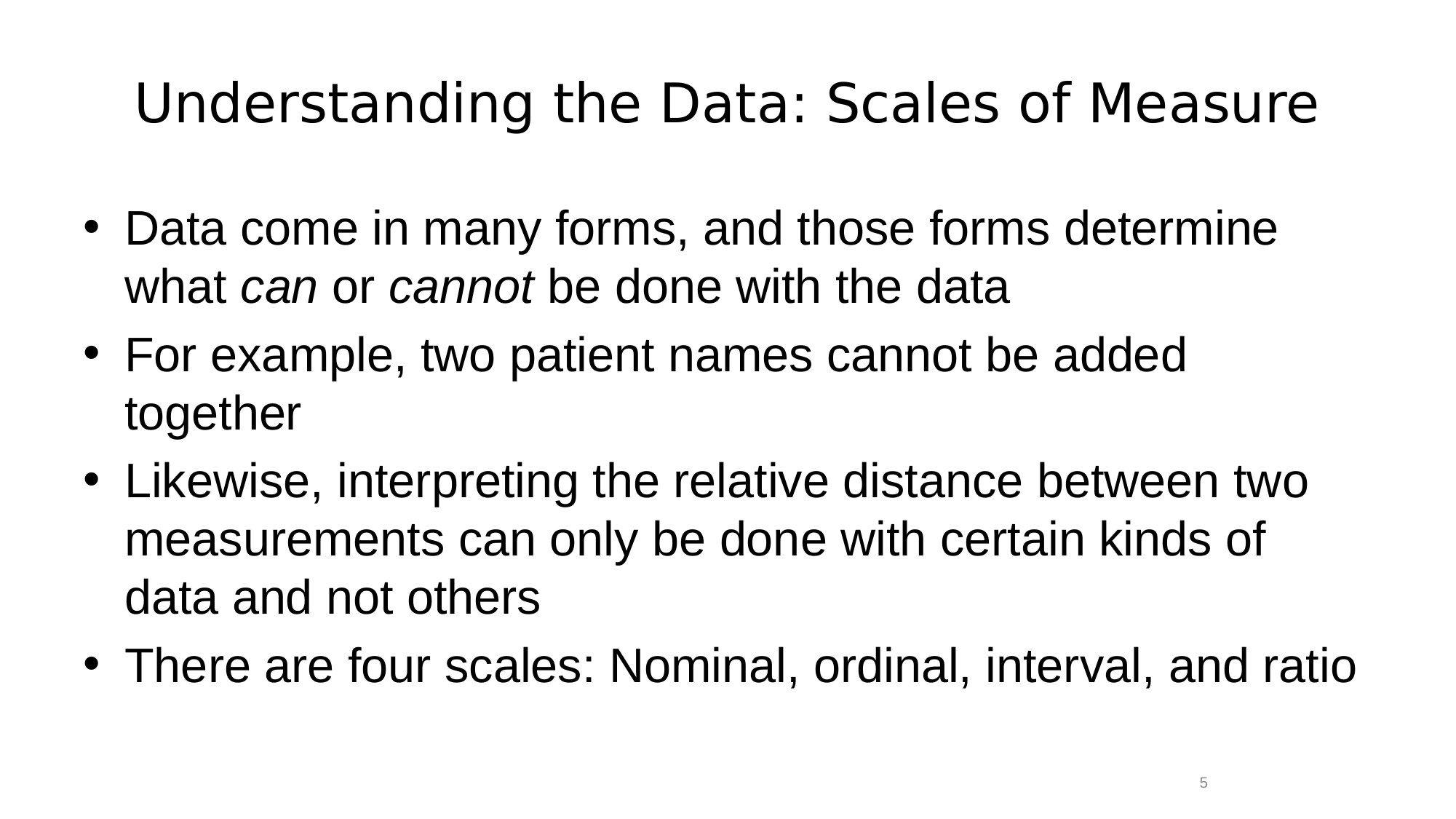

# Understanding the Data: Scales of Measure
Data come in many forms, and those forms determine what can or cannot be done with the data
For example, two patient names cannot be added together
Likewise, interpreting the relative distance between two measurements can only be done with certain kinds of data and not others
There are four scales: Nominal, ordinal, interval, and ratio
5